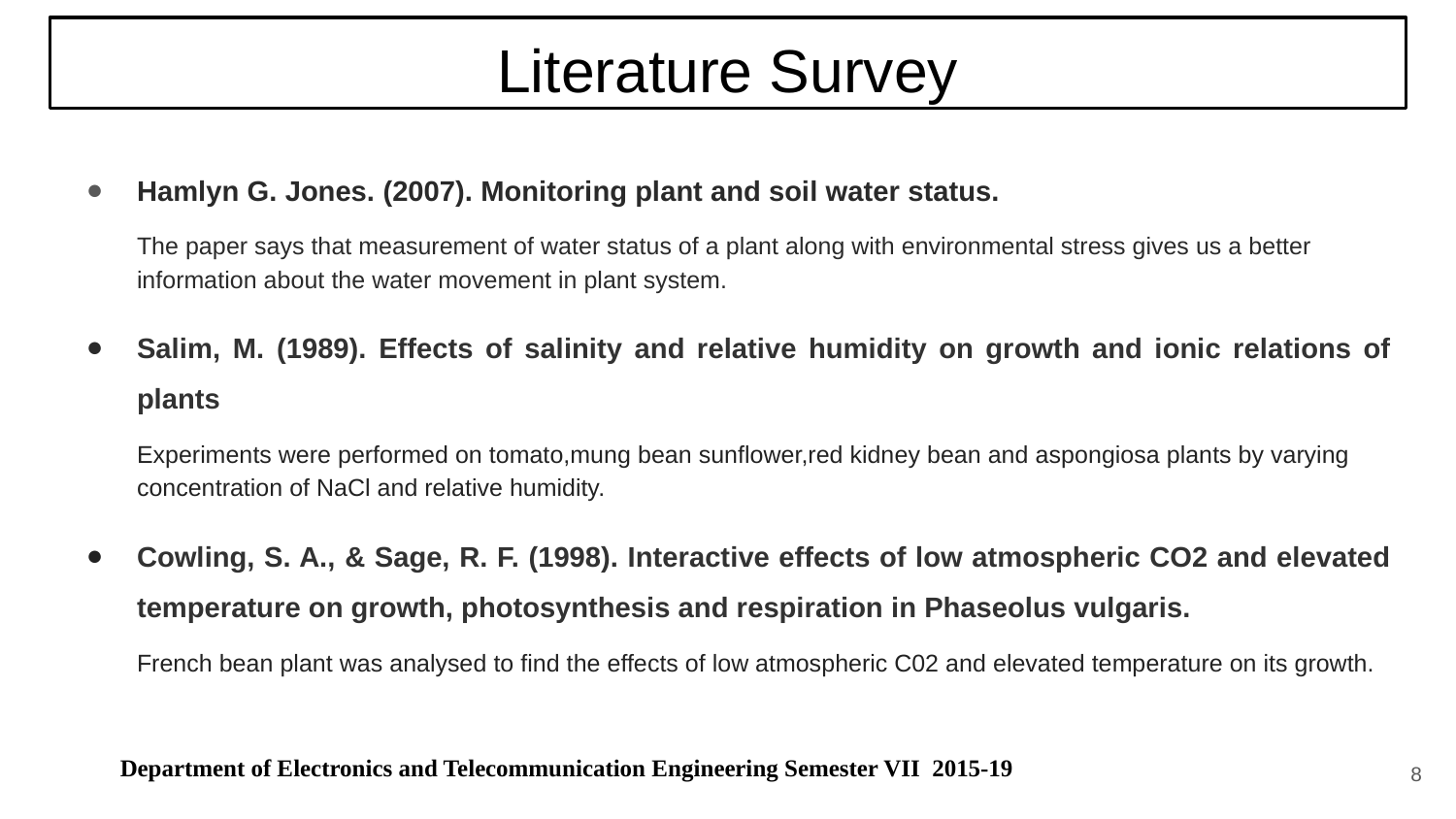

Literature Survey
#
Hamlyn G. Jones. (2007). Monitoring plant and soil water status.
The paper says that measurement of water status of a plant along with environmental stress gives us a better information about the water movement in plant system.
Salim, M. (1989). Effects of salinity and relative humidity on growth and ionic relations of plants
Experiments were performed on tomato,mung bean sunflower,red kidney bean and aspongiosa plants by varying concentration of NaCl and relative humidity.
Cowling, S. A., & Sage, R. F. (1998). Interactive effects of low atmospheric CO2 and elevated temperature on growth, photosynthesis and respiration in Phaseolus vulgaris.
French bean plant was analysed to find the effects of low atmospheric C02 and elevated temperature on its growth.
8
     Department of Electronics and Telecommunication Engineering Semester VII  2015-19